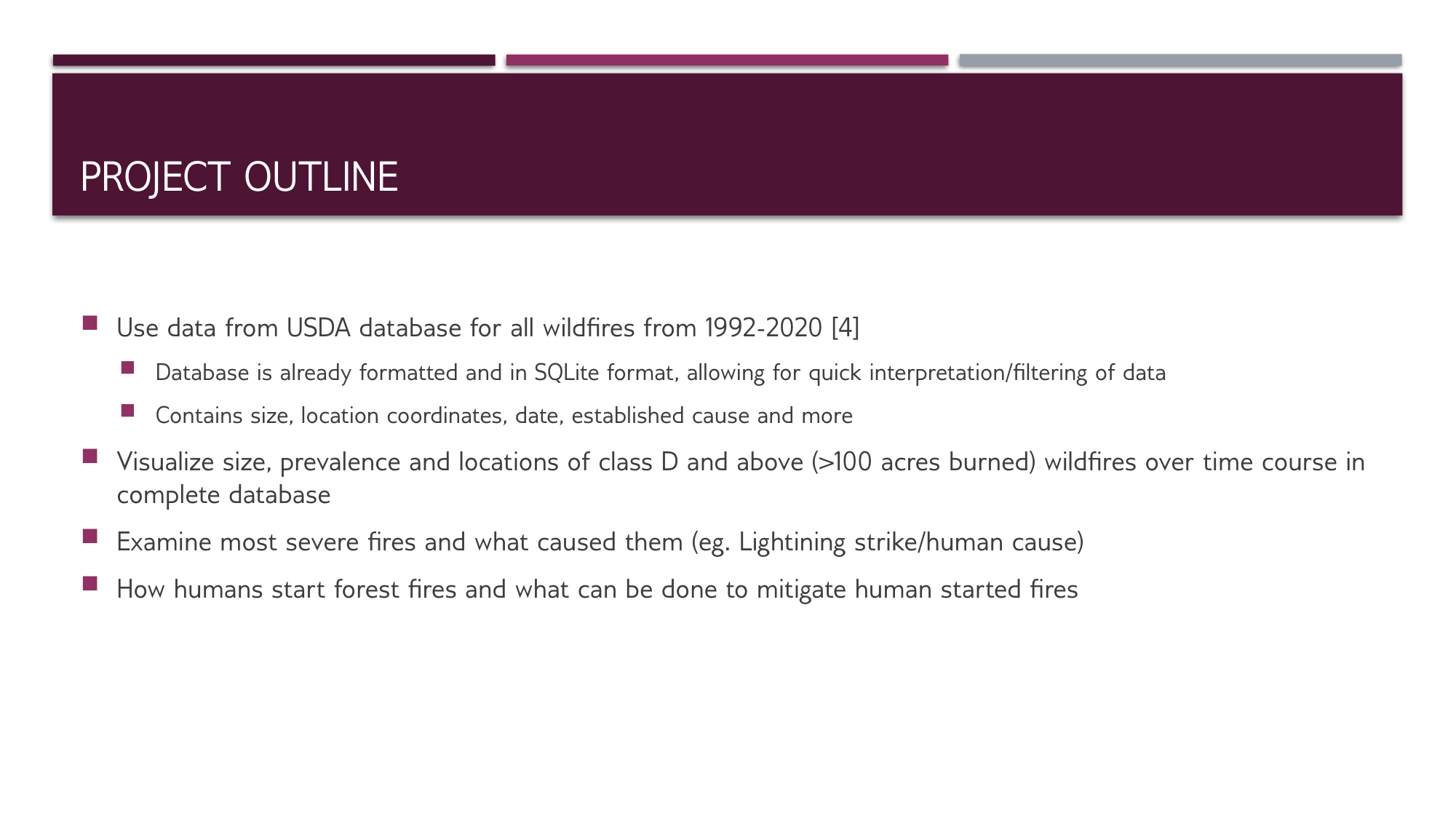

# Project outline
Use data from USDA database for all wildfires from 1992-2020 [4]
Database is already formatted and in SQLite format, allowing for quick interpretation/filtering of data
Contains size, location coordinates, date, established cause and more
Visualize size, prevalence and locations of class D and above (>100 acres burned) wildfires over time course in complete database
Examine most severe fires and what caused them (eg. Lightining strike/human cause)
How humans start forest fires and what can be done to mitigate human started fires